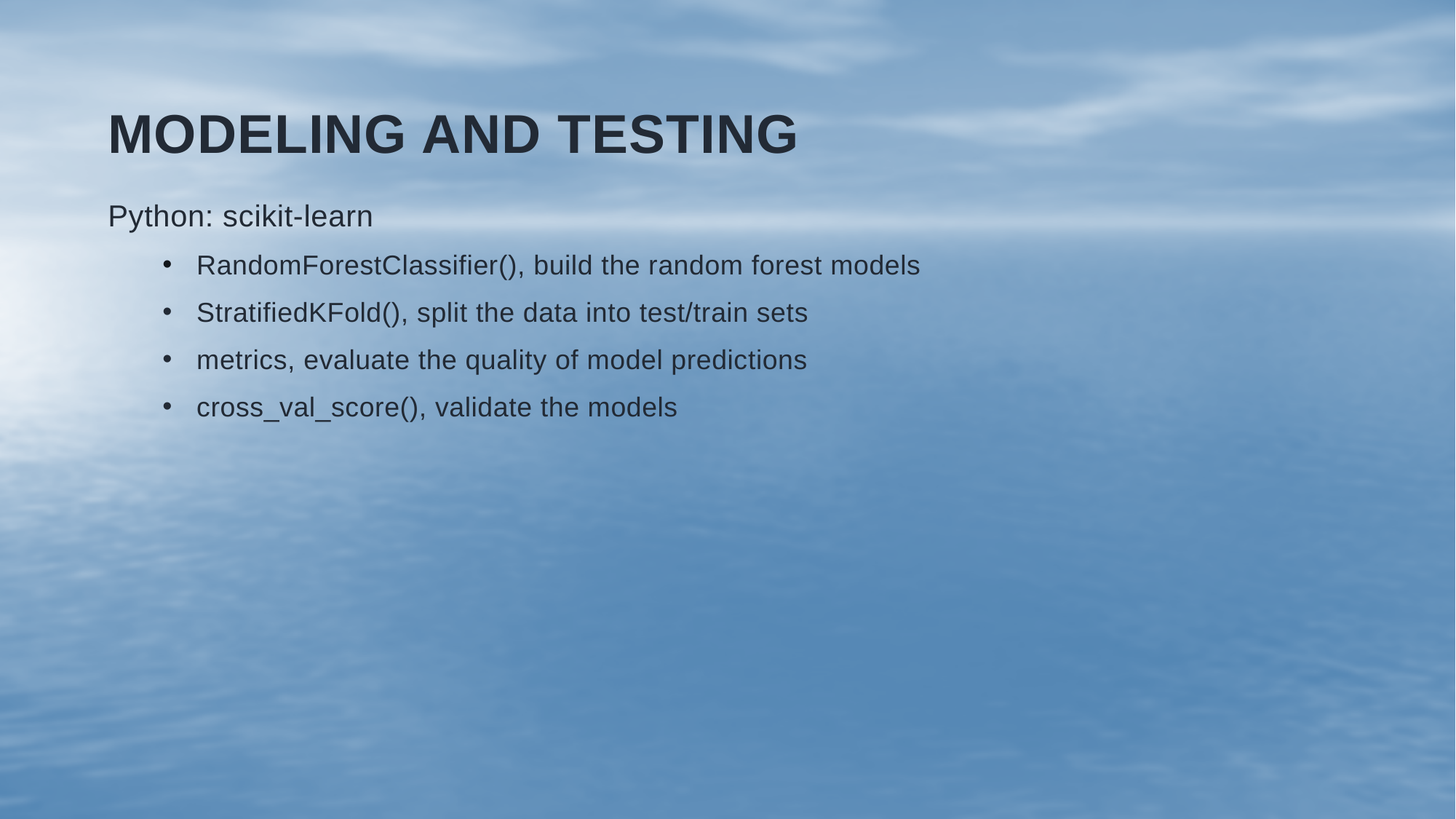

# Modeling and Testing
Python: scikit-learn
RandomForestClassifier(), build the random forest models
StratifiedKFold(), split the data into test/train sets
metrics, evaluate the quality of model predictions
cross_val_score(), validate the models